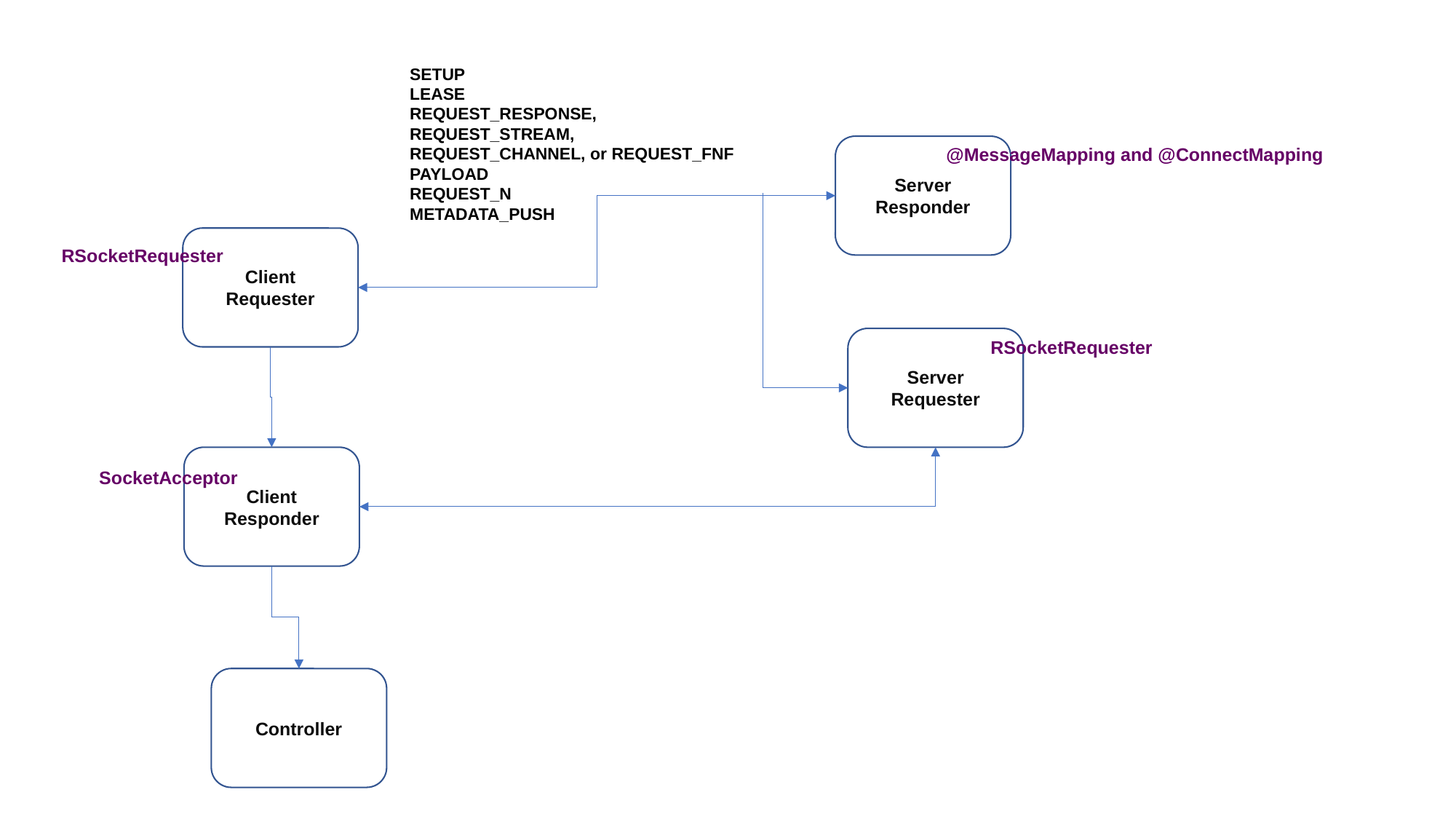

SETUP
LEASE
REQUEST_RESPONSE, REQUEST_STREAM, REQUEST_CHANNEL, or REQUEST_FNF
PAYLOAD
REQUEST_N
METADATA_PUSH
Server Responder
@MessageMapping and @ConnectMapping
Client Requester
RSocketRequester
Server Requester
RSocketRequester
Client Responder
SocketAcceptor
Controller